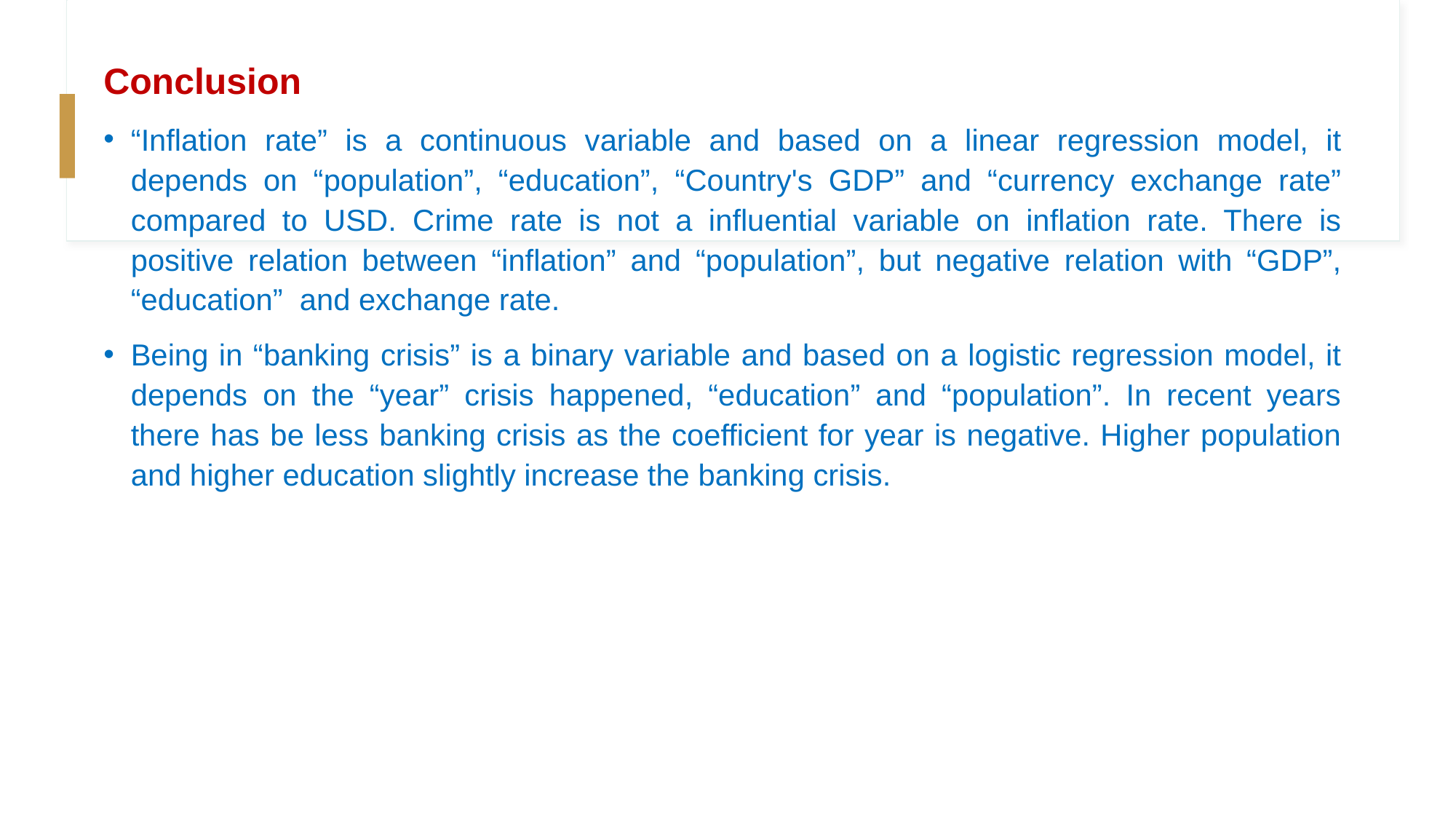

Conclusion
“Inflation rate” is a continuous variable and based on a linear regression model, it depends on “population”, “education”, “Country's GDP” and “currency exchange rate” compared to USD. Crime rate is not a influential variable on inflation rate. There is positive relation between “inflation” and “population”, but negative relation with “GDP”, “education”  and exchange rate.
Being in “banking crisis” is a binary variable and based on a logistic regression model, it depends on the “year” crisis happened, “education” and “population”. In recent years there has be less banking crisis as the coefficient for year is negative. Higher population and higher education slightly increase the banking crisis.